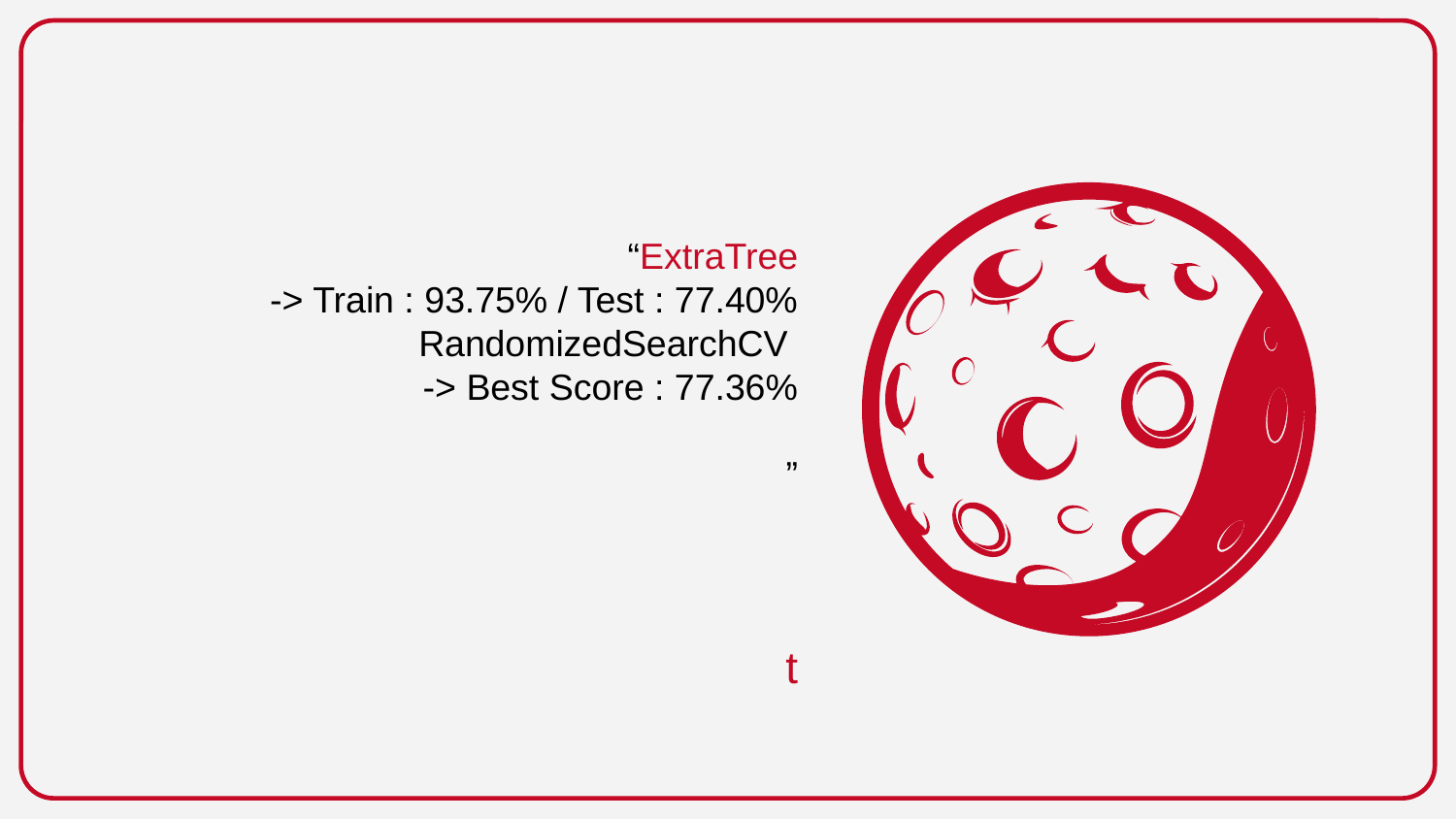

“ExtraTree
-> Train : 93.75% / Test : 77.40%
RandomizedSearchCV
-> Best Score : 77.36%

”
# t